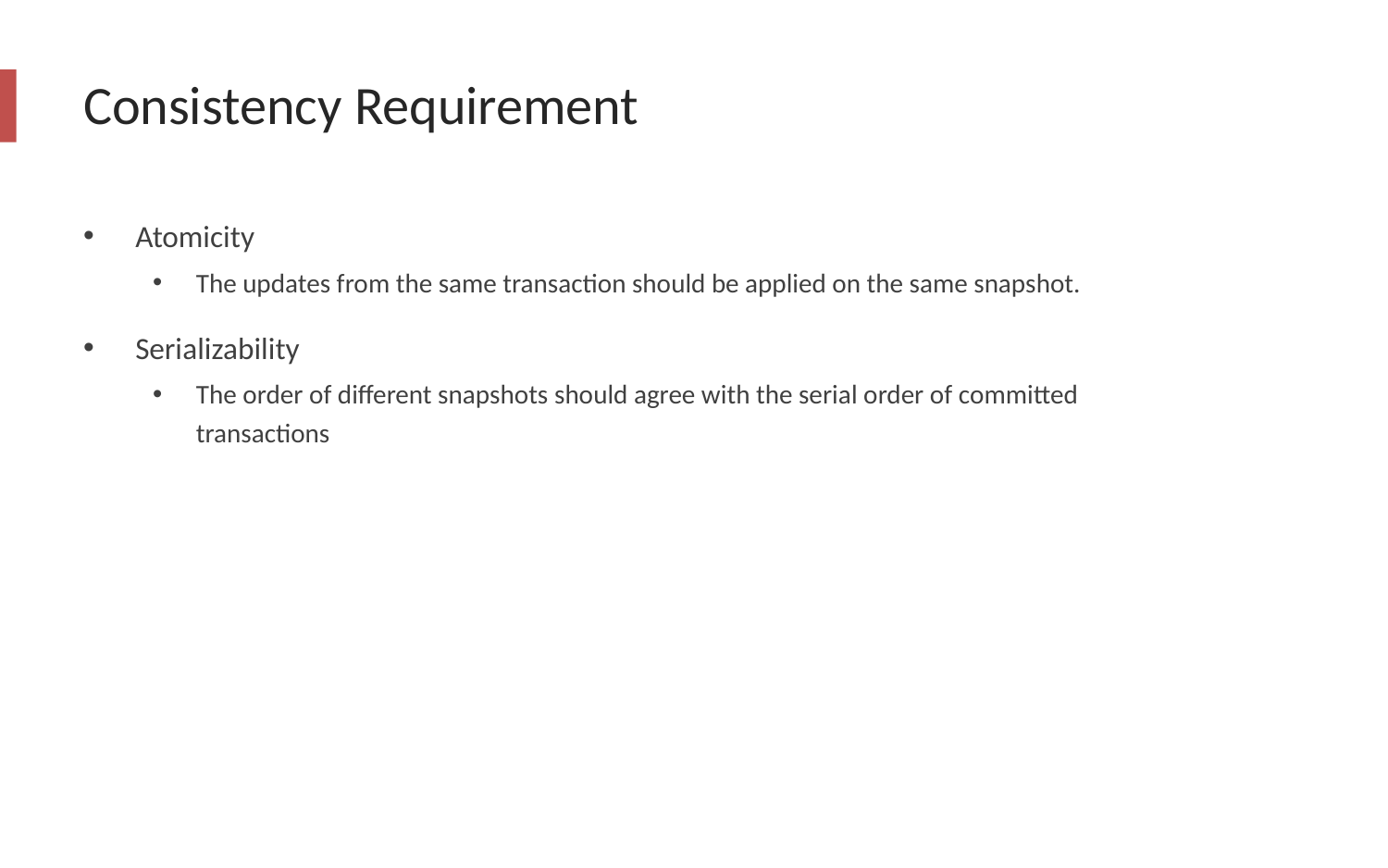

# Consistency Requirement
Atomicity
The updates from the same transaction should be applied on the same snapshot.
Serializability
The order of different snapshots should agree with the serial order of committed transactions